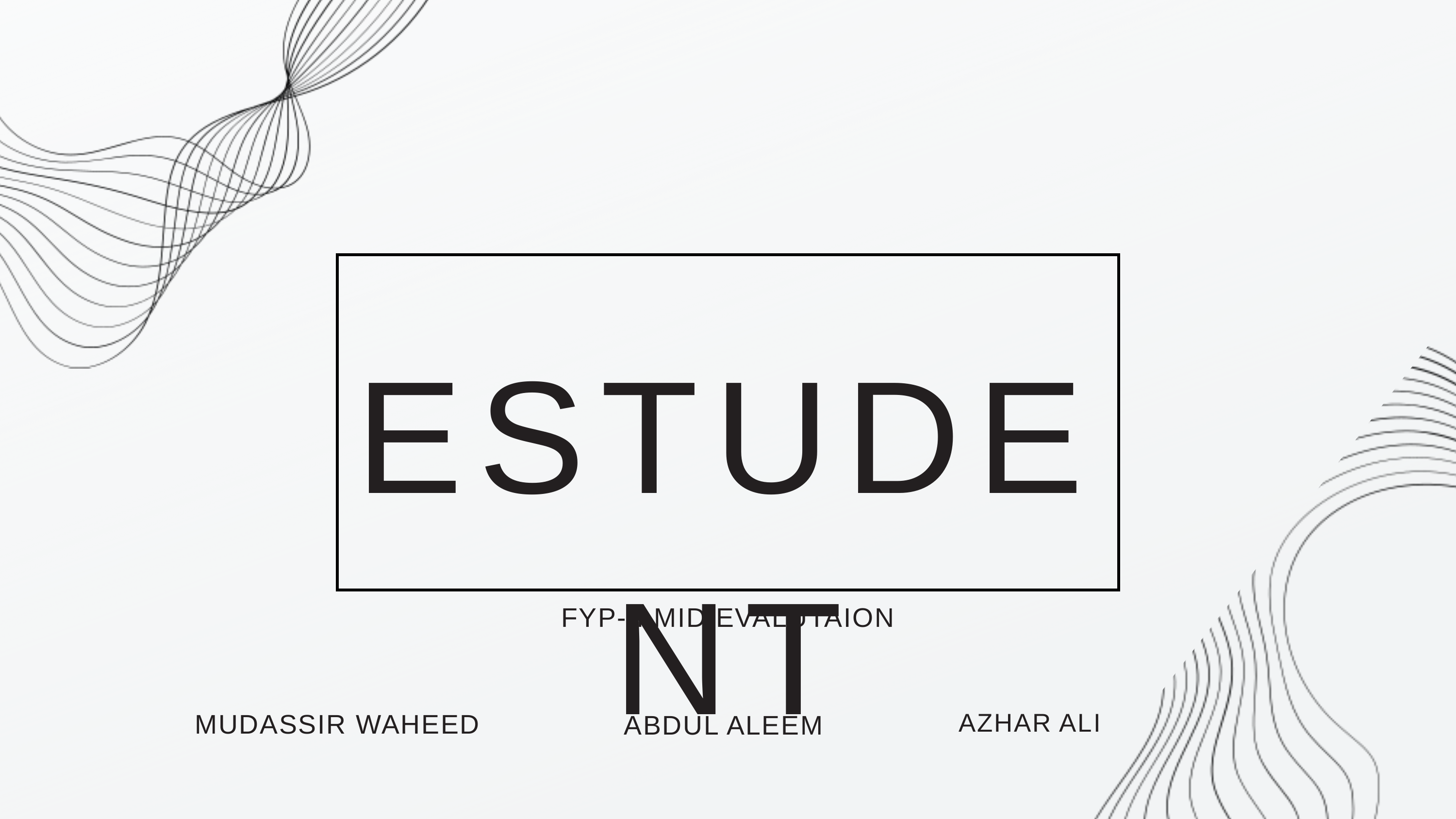

ESTUDENT

FYP-II MID EVALUTAION
AZHAR ALI
MUDASSIR WAHEED
ABDUL ALEEM